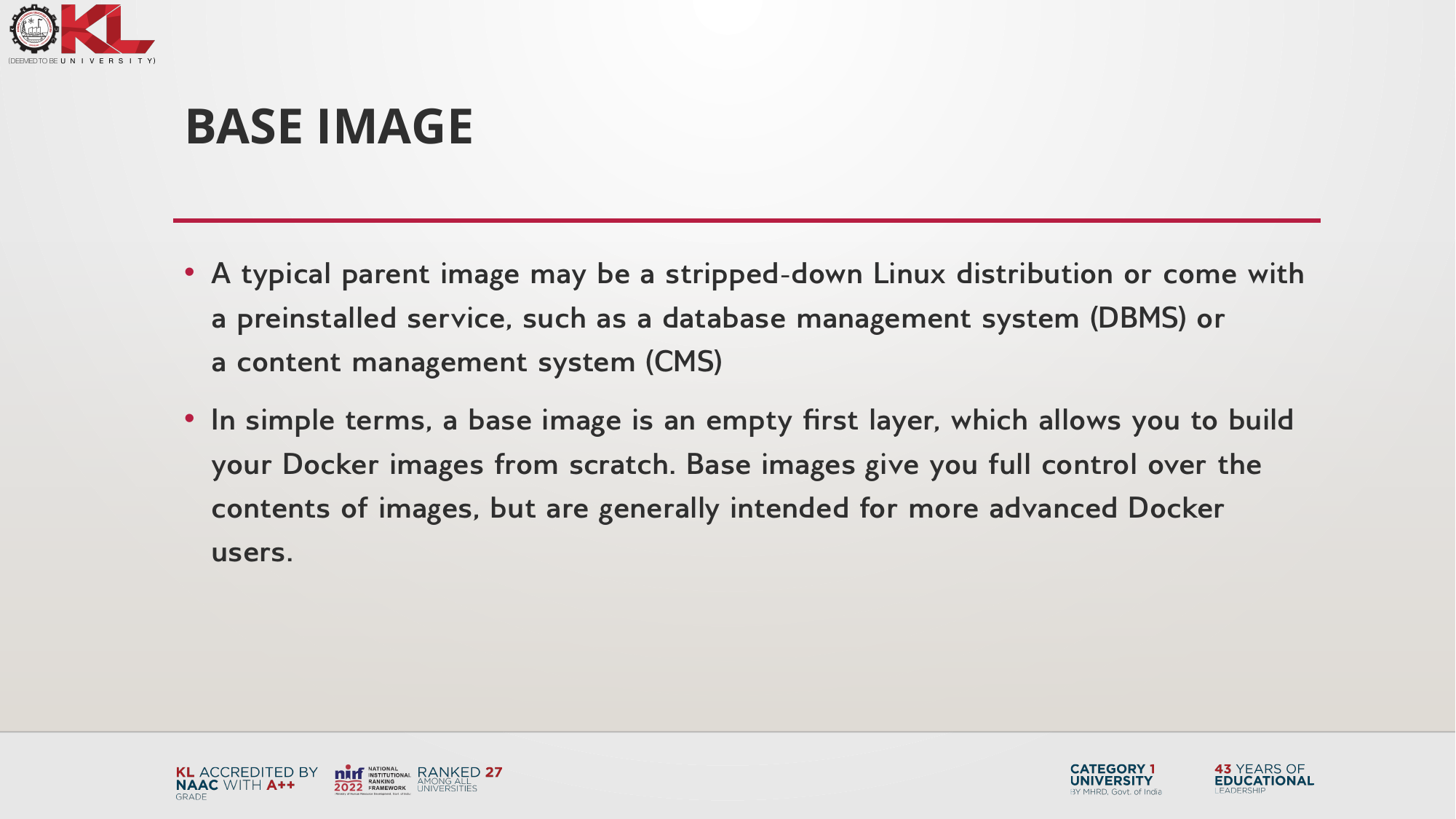

# Base Image
A typical parent image may be a stripped-down Linux distribution or come with a preinstalled service, such as a database management system (DBMS) or a content management system (CMS)
In simple terms, a base image is an empty first layer, which allows you to build your Docker images from scratch. Base images give you full control over the contents of images, but are generally intended for more advanced Docker users.